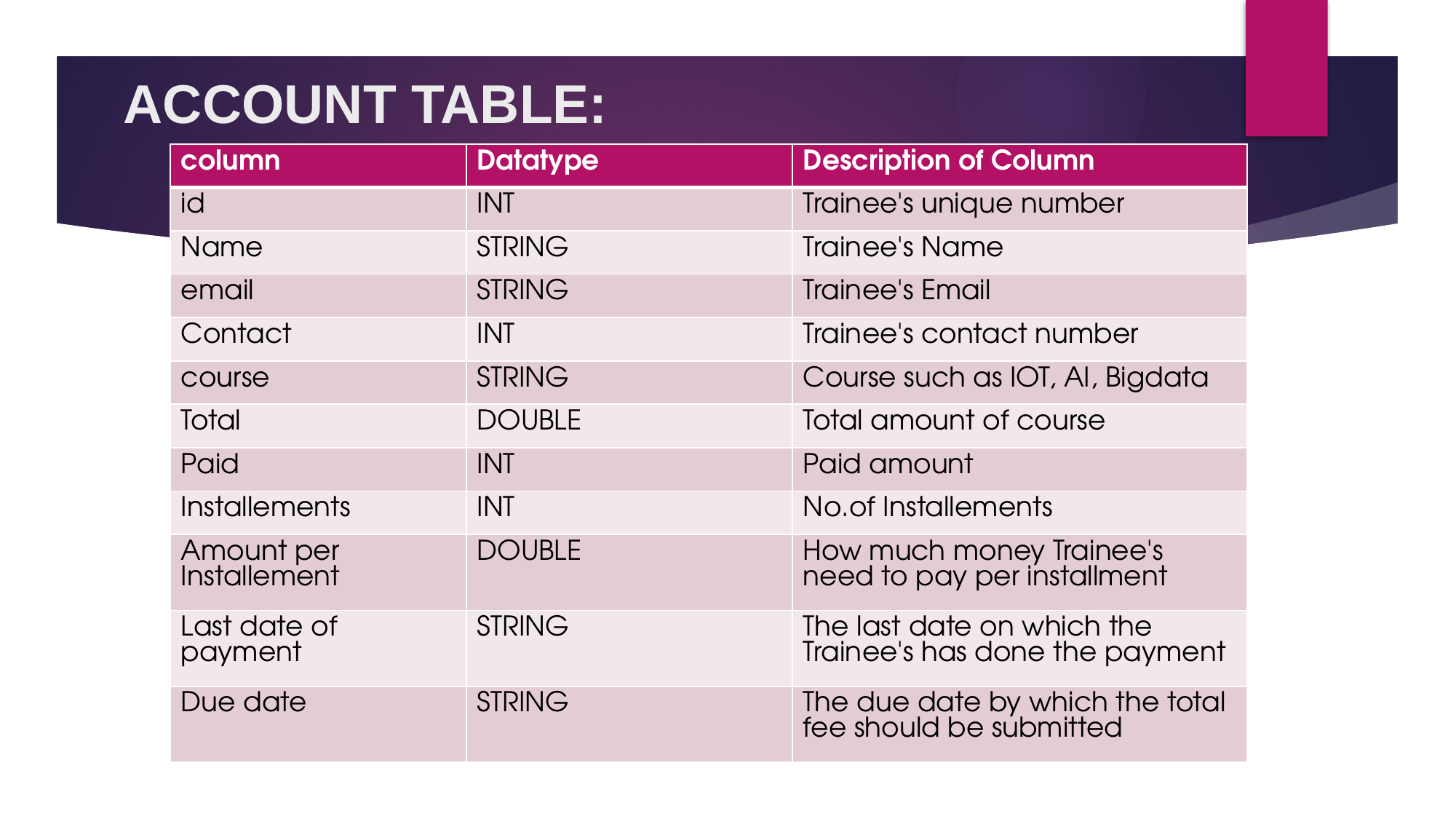

# ACCOUNT TABLE:
| column | Datatype | Description of Column |
| --- | --- | --- |
| id | INT | Trainee's unique number |
| Name | STRING | Trainee's Name |
| email | STRING | Trainee's Email |
| Contact | INT | Trainee's contact number |
| course | STRING | Course such as IOT, AI, Bigdata |
| Total | DOUBLE | Total amount of course |
| Paid | INT | Paid amount |
| Installements | INT | No.of Installements |
| Amount per Installement | DOUBLE | How much money Trainee's need to pay per installment |
| Last date of payment | STRING | The last date on which the Trainee's has done the payment |
| Due date | STRING | The due date by which the total fee should be submitted |